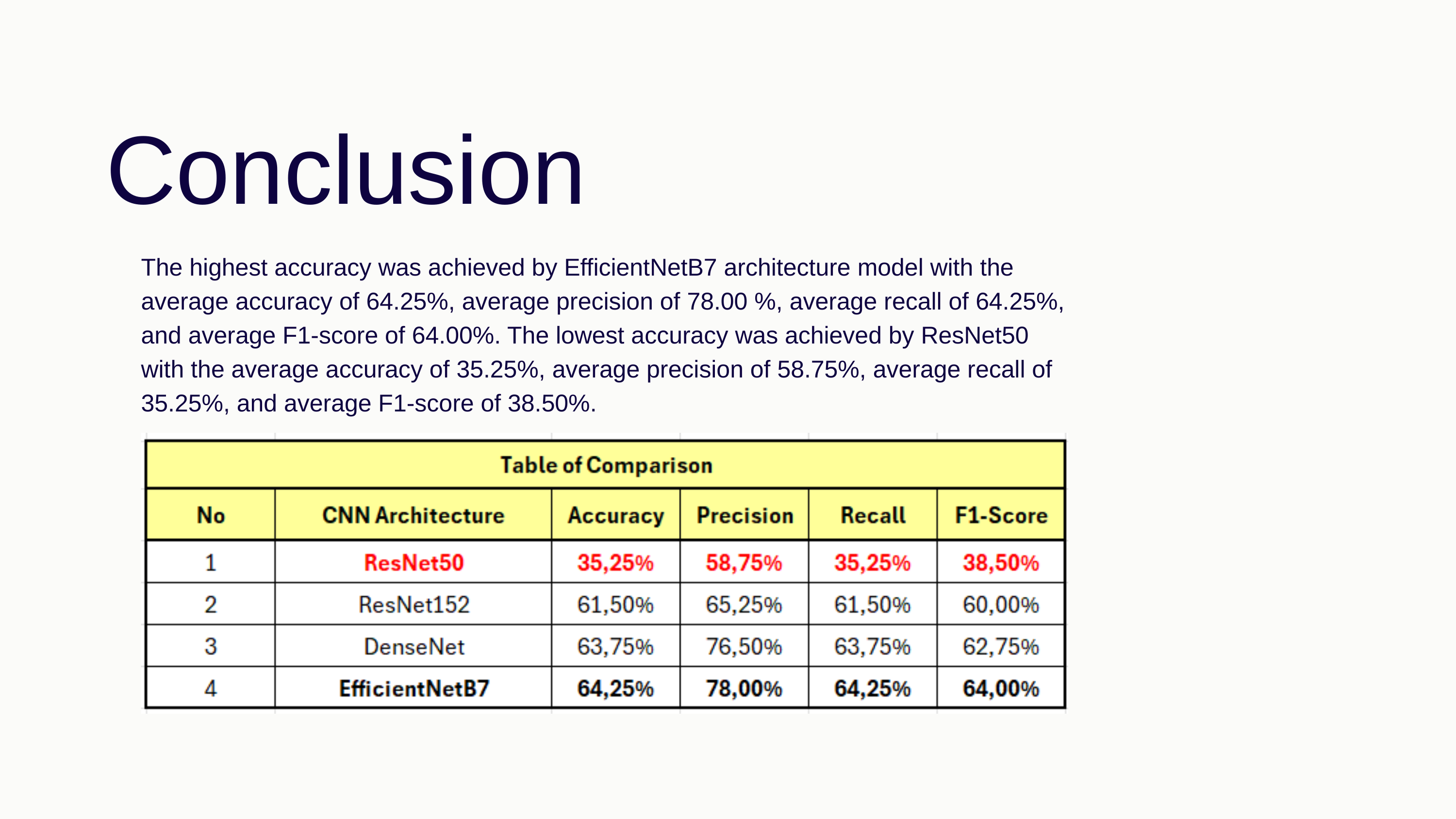

Conclusion
The highest accuracy was achieved by EfficientNetB7 architecture model with the average accuracy of 64.25%, average precision of 78.00 %, average recall of 64.25%, and average F1-score of 64.00%. The lowest accuracy was achieved by ResNet50 with the average accuracy of 35.25%, average precision of 58.75%, average recall of 35.25%, and average F1-score of 38.50%.